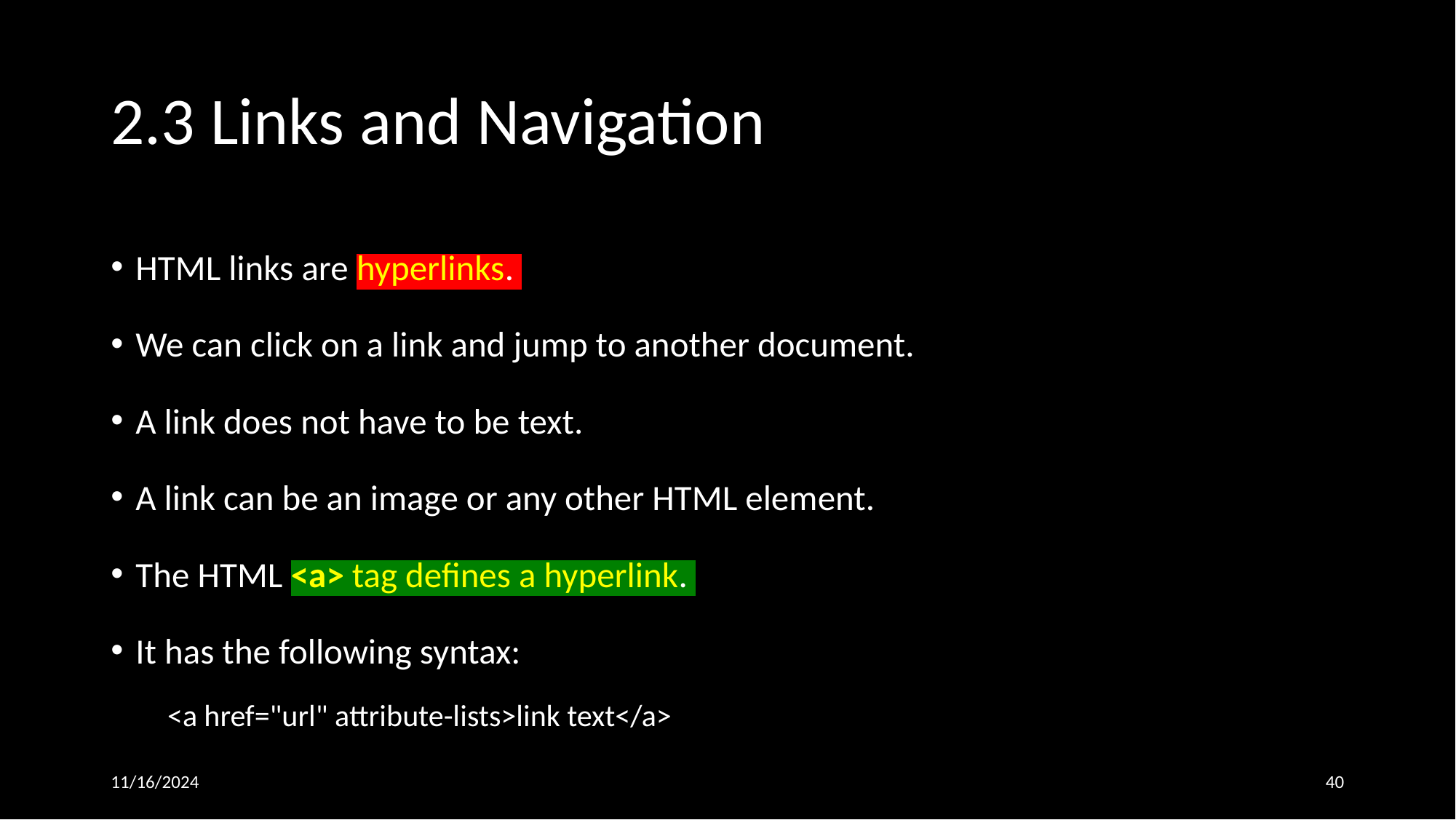

# 2.3 Links and Navigation
HTML links are hyperlinks.
We can click on a link and jump to another document.
A link does not have to be text.
A link can be an image or any other HTML element.
The HTML <a> tag defines a hyperlink.
It has the following syntax:
 <a href="url" attribute-lists>link text</a>
11/16/2024
40